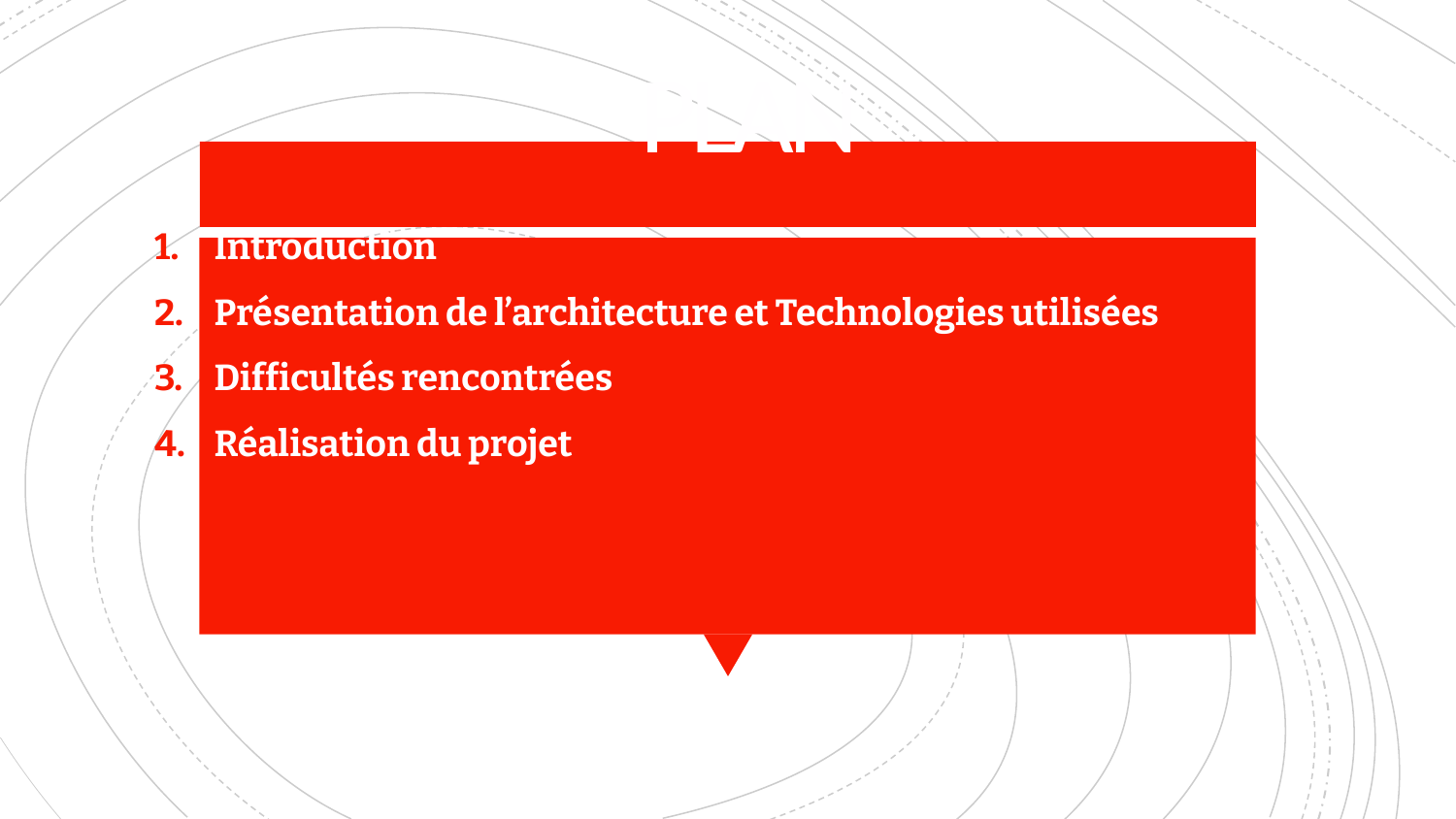

# PLAN

Introduction
Présentation de l’architecture et Technologies utilisées
Difficultés rencontrées
Réalisation du projet